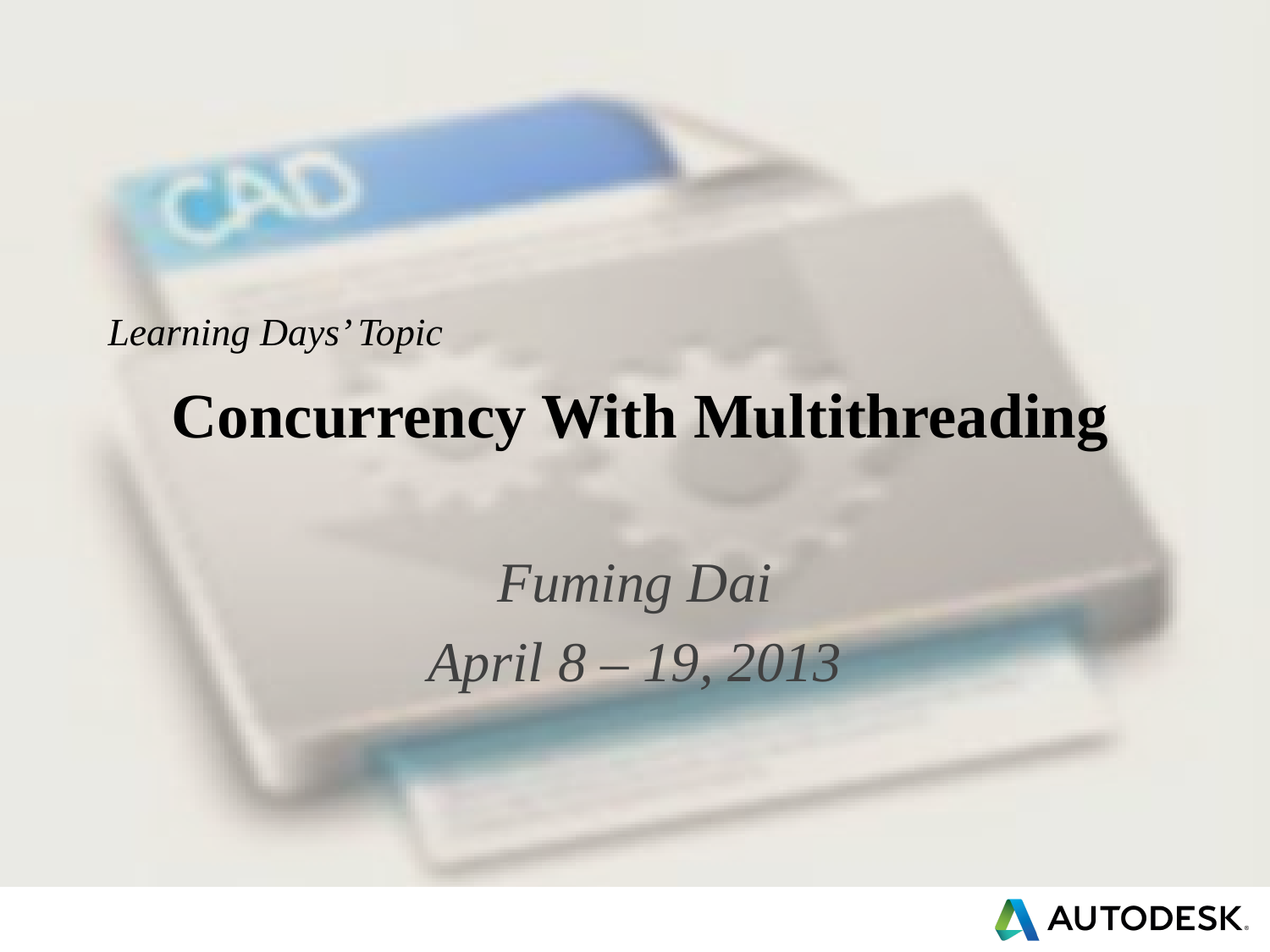

# Learning Days’ Topic Concurrency With Multithreading
Fuming Dai
April 8 – 19, 2013